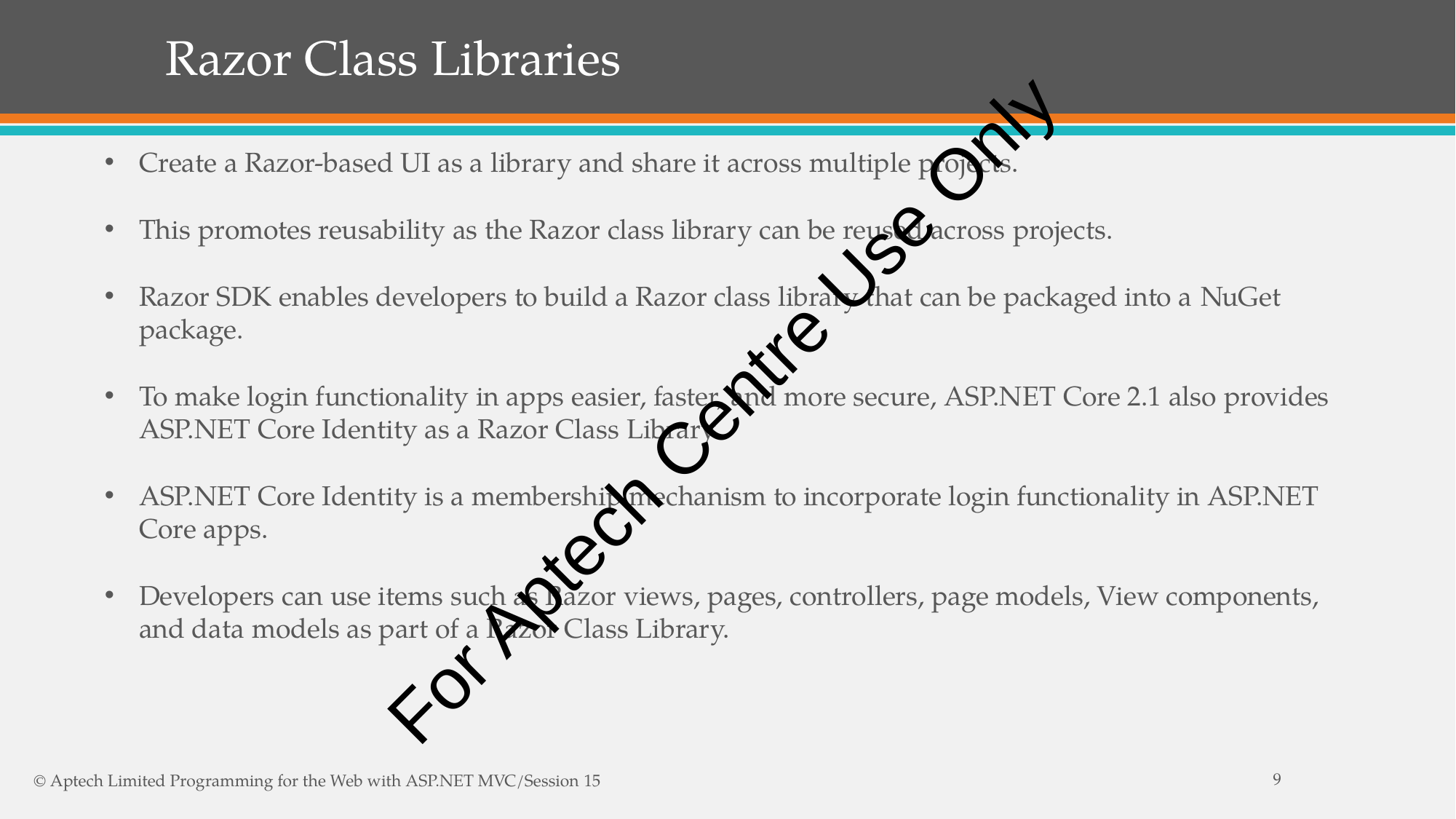

# Razor Class Libraries
Create a Razor-based UI as a library and share it across multiple projects.

This promotes reusability as the Razor class library can be reused across projects.

Razor SDK enables developers to build a Razor class library that can be packaged into a NuGet
package.

To make login functionality in apps easier, faster, and more secure, ASP.NET Core 2.1 also provides  ASP.NET Core Identity as a Razor Class Library.

ASP.NET Core Identity is a membership mechanism to incorporate login functionality in ASP.NET  Core apps.

Developers can use items such as Razor views, pages, controllers, page models, View components,  and data models as part of a Razor Class Library.
For Aptech Centre Use Only
9
© Aptech Limited Programming for the Web with ASP.NET MVC/Session 15